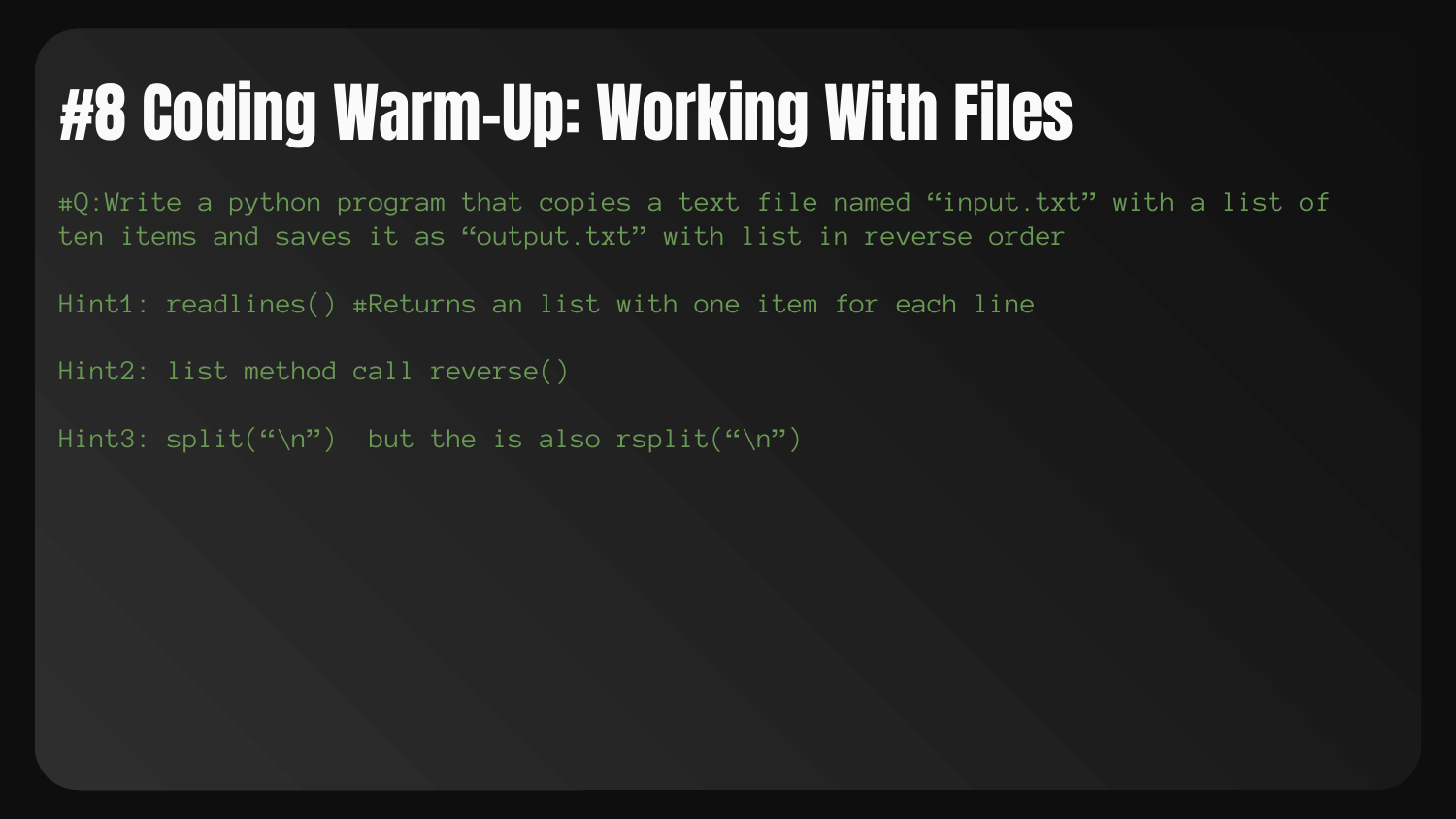

# #8 Coding Warm-Up: Working With Files
#Q:Write a python program that copies a text file named “input.txt” with a list of ten items and saves it as “output.txt” with list in reverse order

Hint1: readlines() #Returns an list with one item for each line

Hint2: list method call reverse()

Hint3: split(“\n”)  but the is also rsplit(“\n”)